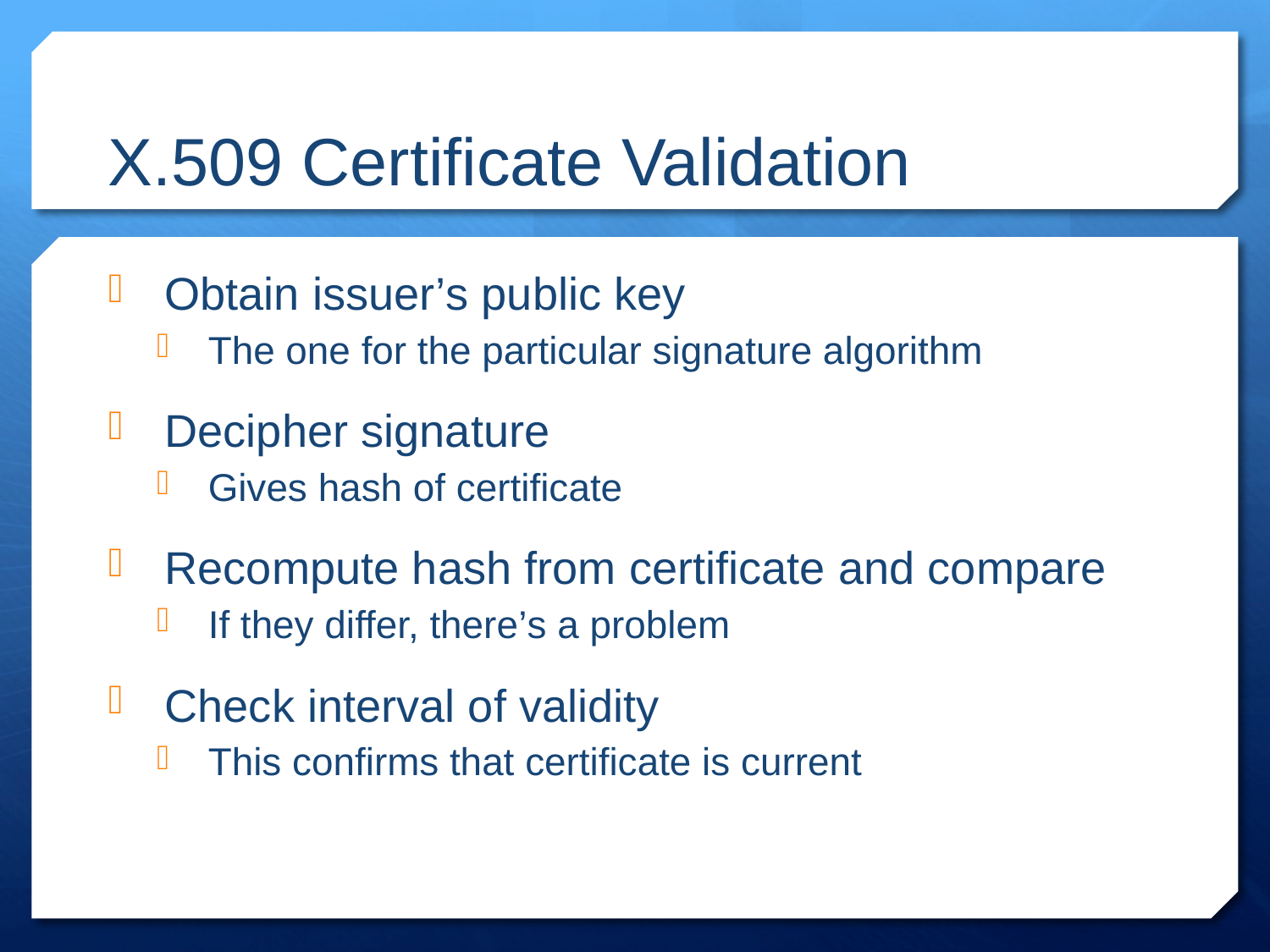

X.509 Certificate Validation
Obtain issuer’s public key
The one for the particular signature algorithm
Decipher signature
Gives hash of certificate
Recompute hash from certificate and compare
If they differ, there’s a problem
Check interval of validity
This confirms that certificate is current